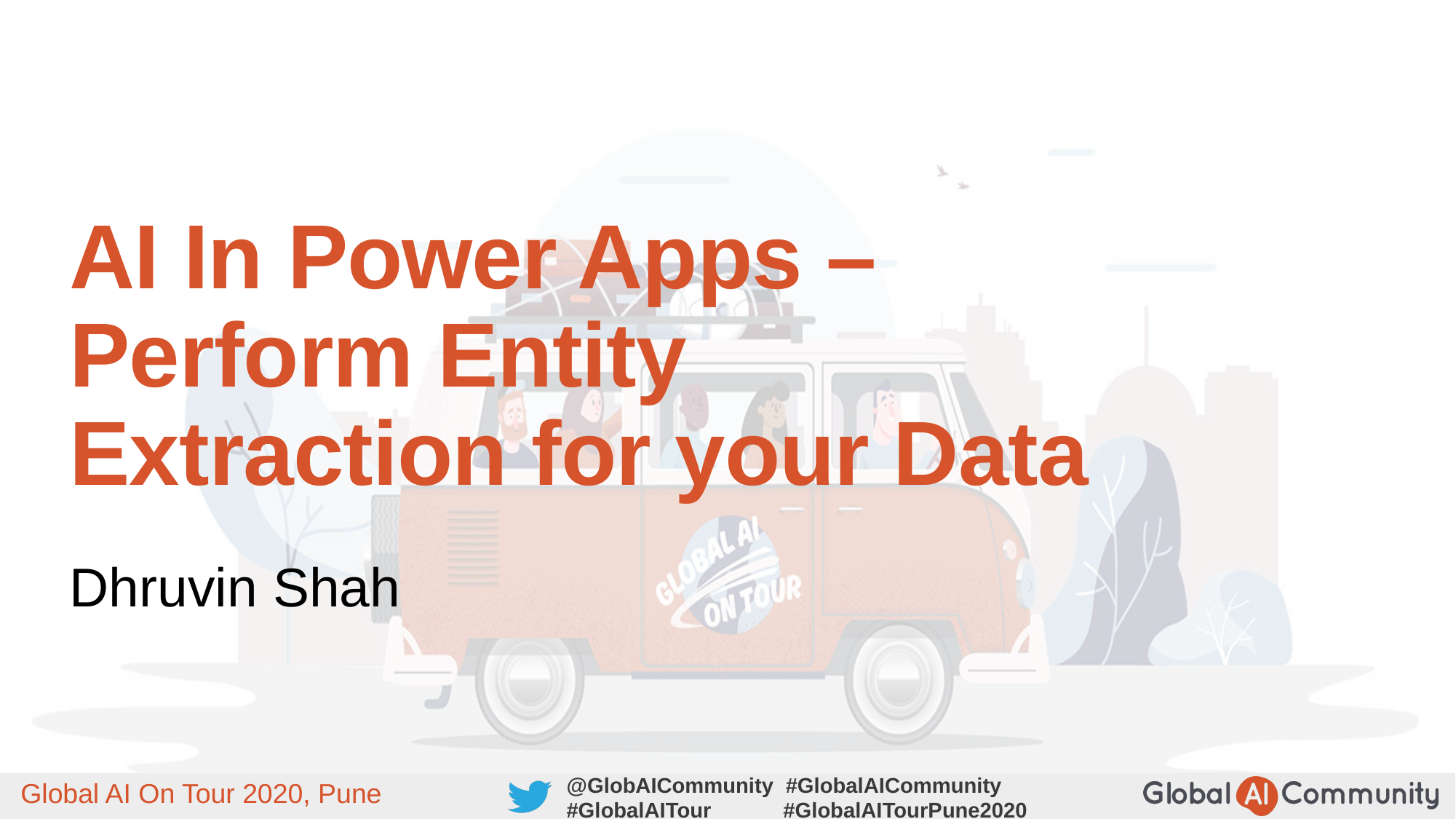

# AI In Power Apps – Perform Entity Extraction for your Data
Dhruvin Shah